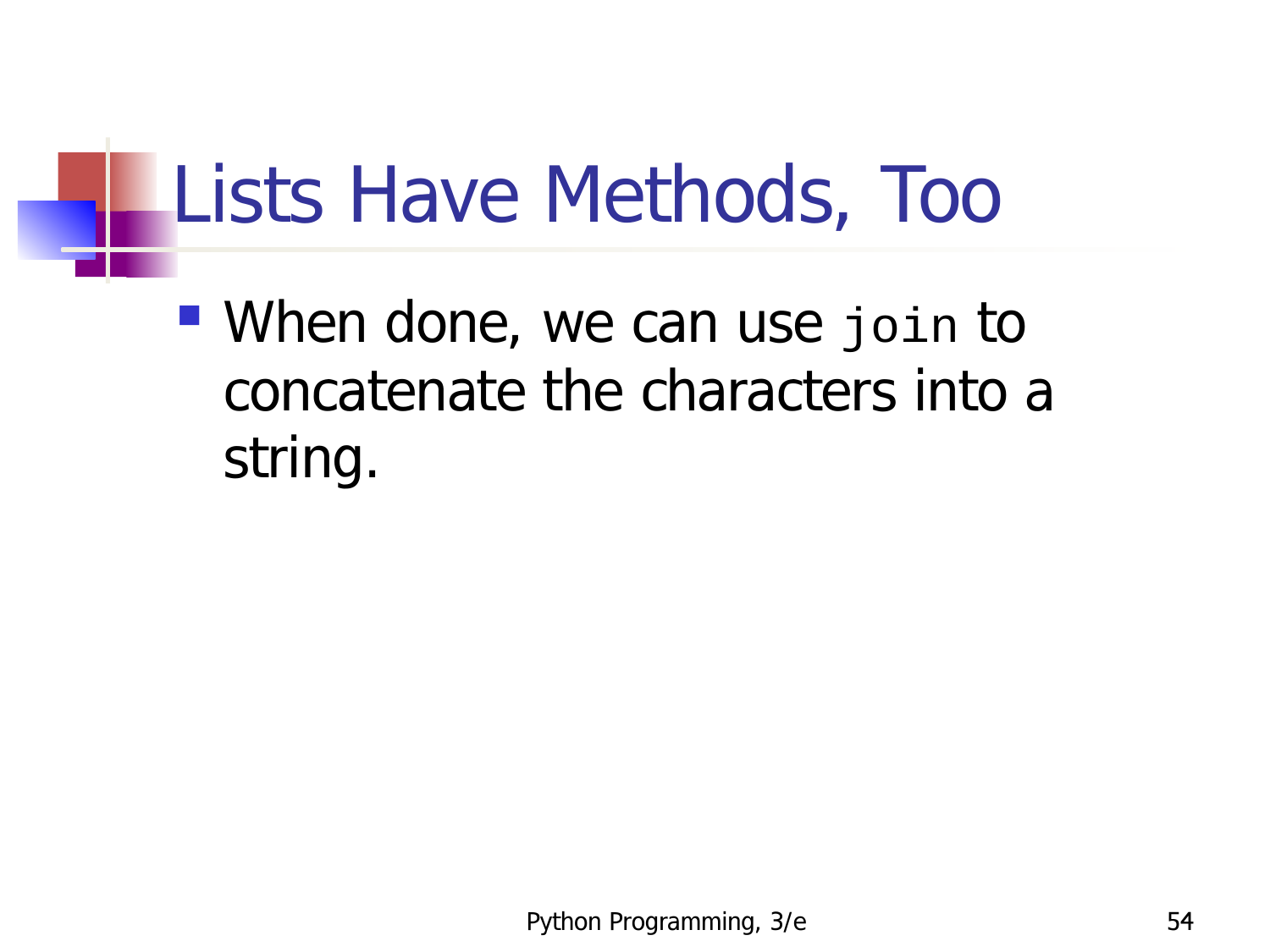

Lists Have Methods, Too
When done, we can use join to concatenate the characters into a string.
Python Programming, 3/e
54